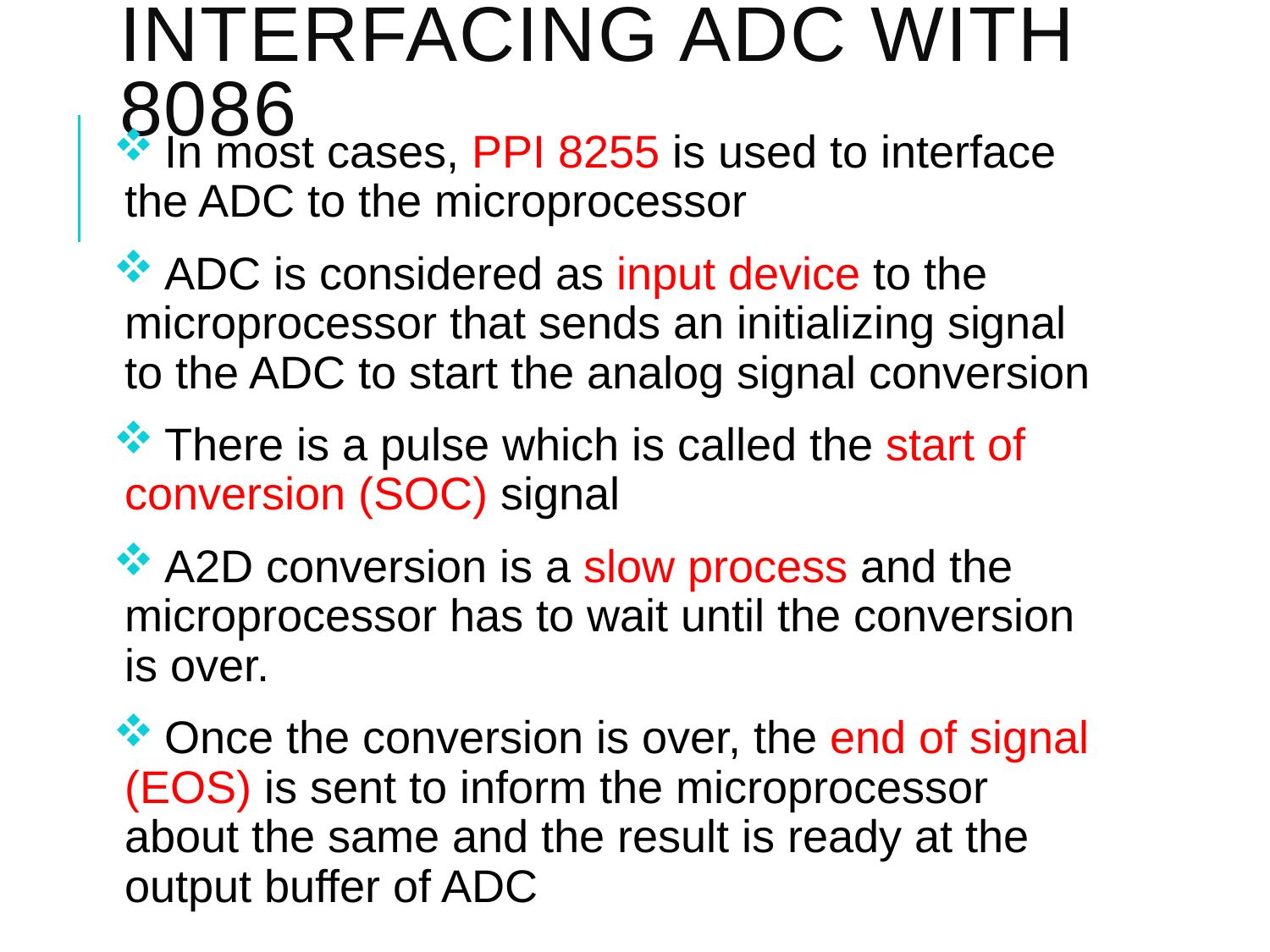

# interfacing Adc with 8086
 In most cases, PPI 8255 is used to interface the ADC to the microprocessor
 ADC is considered as input device to the microprocessor that sends an initializing signal to the ADC to start the analog signal conversion
 There is a pulse which is called the start of conversion (SOC) signal
 A2D conversion is a slow process and the microprocessor has to wait until the conversion is over.
 Once the conversion is over, the end of signal (EOS) is sent to inform the microprocessor about the same and the result is ready at the output buffer of ADC